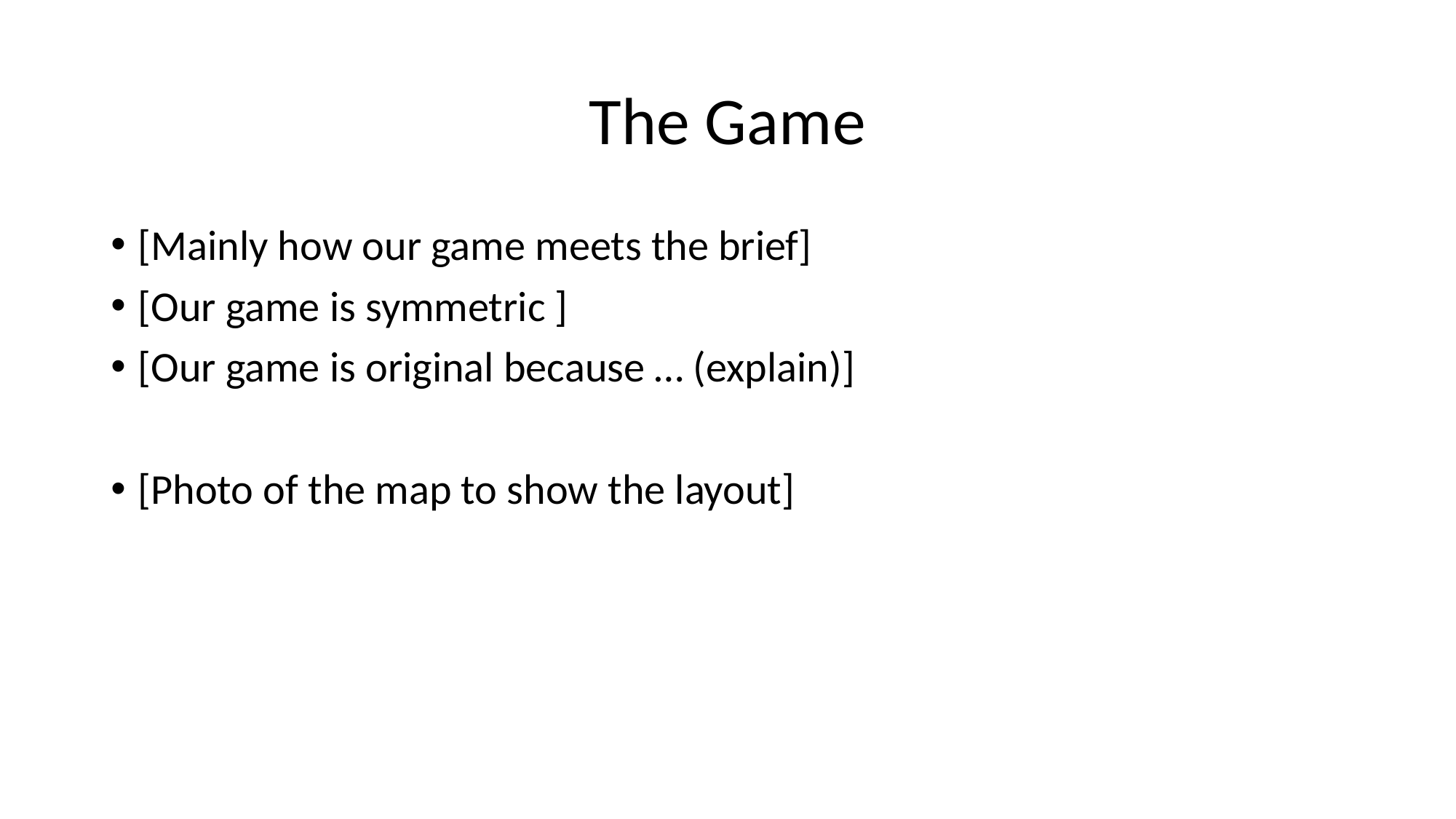

# The Game
[Mainly how our game meets the brief]
[Our game is symmetric ]
[Our game is original because … (explain)]

[Photo of the map to show the layout]